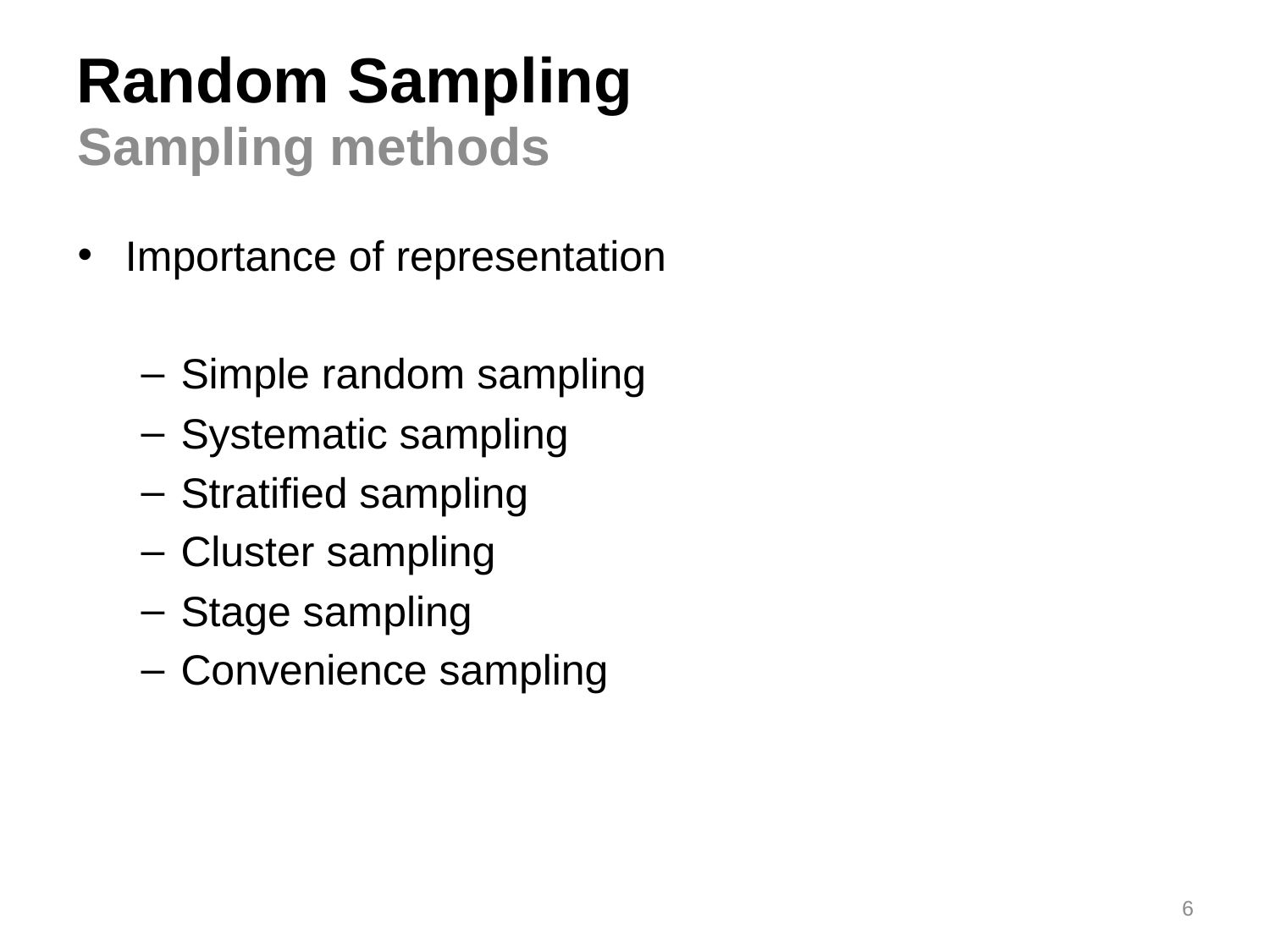

# Random Sampling
Sampling methods
Importance of representation

Simple random sampling
Systematic sampling
Stratified sampling
Cluster sampling
Stage sampling
Convenience sampling

6